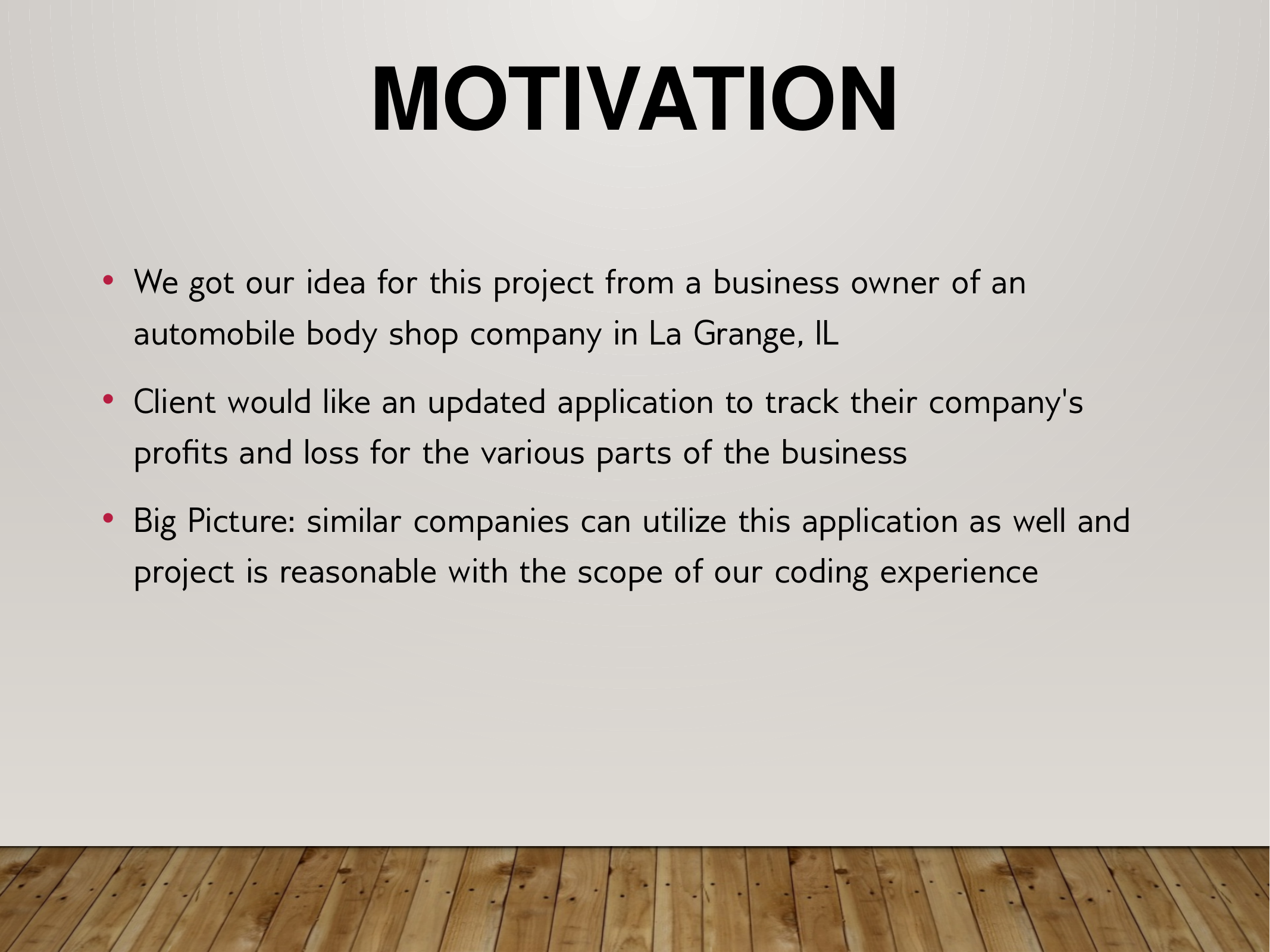

# Motivation
We got our idea for this project from a business owner of an automobile body shop company in La Grange, IL
Client would like an updated application to track their company's profits and loss for the various parts of the business
Big Picture: similar companies can utilize this application as well and project is reasonable with the scope of our coding experience